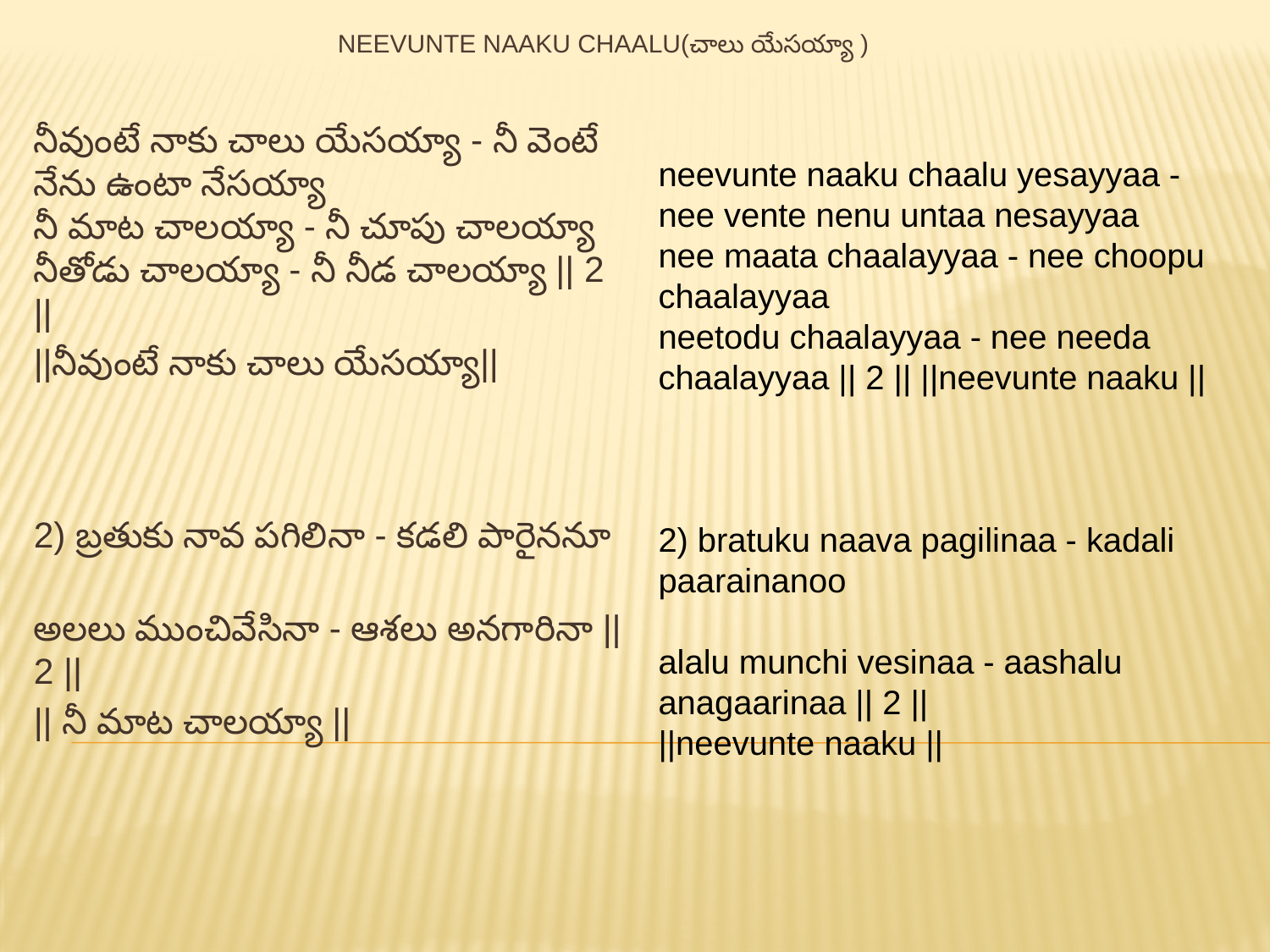

# neevunte naaku chaalu(చాలు యేసయ్యా )
నీవుంటే నాకు చాలు యేసయ్యా - నీ వెంటే నేను ఉంటా నేసయ్యా
నీ మాట చాలయ్యా - నీ చూపు చాలయ్యా
నీతోడు చాలయ్యా - నీ నీడ చాలయ్యా || 2 ||
||నీవుంటే నాకు చాలు యేసయ్యా||
2) బ్రతుకు నావ పగిలినా - కడలి పారైననూ
అలలు ముంచివేసినా - ఆశలు అనగారినా || 2 ||
|| నీ మాట చాలయ్యా ||

neevunte naaku chaalu yesayyaa - nee vente nenu untaa nesayyaa
nee maata chaalayyaa - nee choopu chaalayyaa
neetodu chaalayyaa - nee needa chaalayyaa || 2 || ||neevunte naaku ||
2) bratuku naava pagilinaa - kadali paarainanoo
alalu munchi vesinaa - aashalu anagaarinaa || 2 ||
||neevunte naaku ||